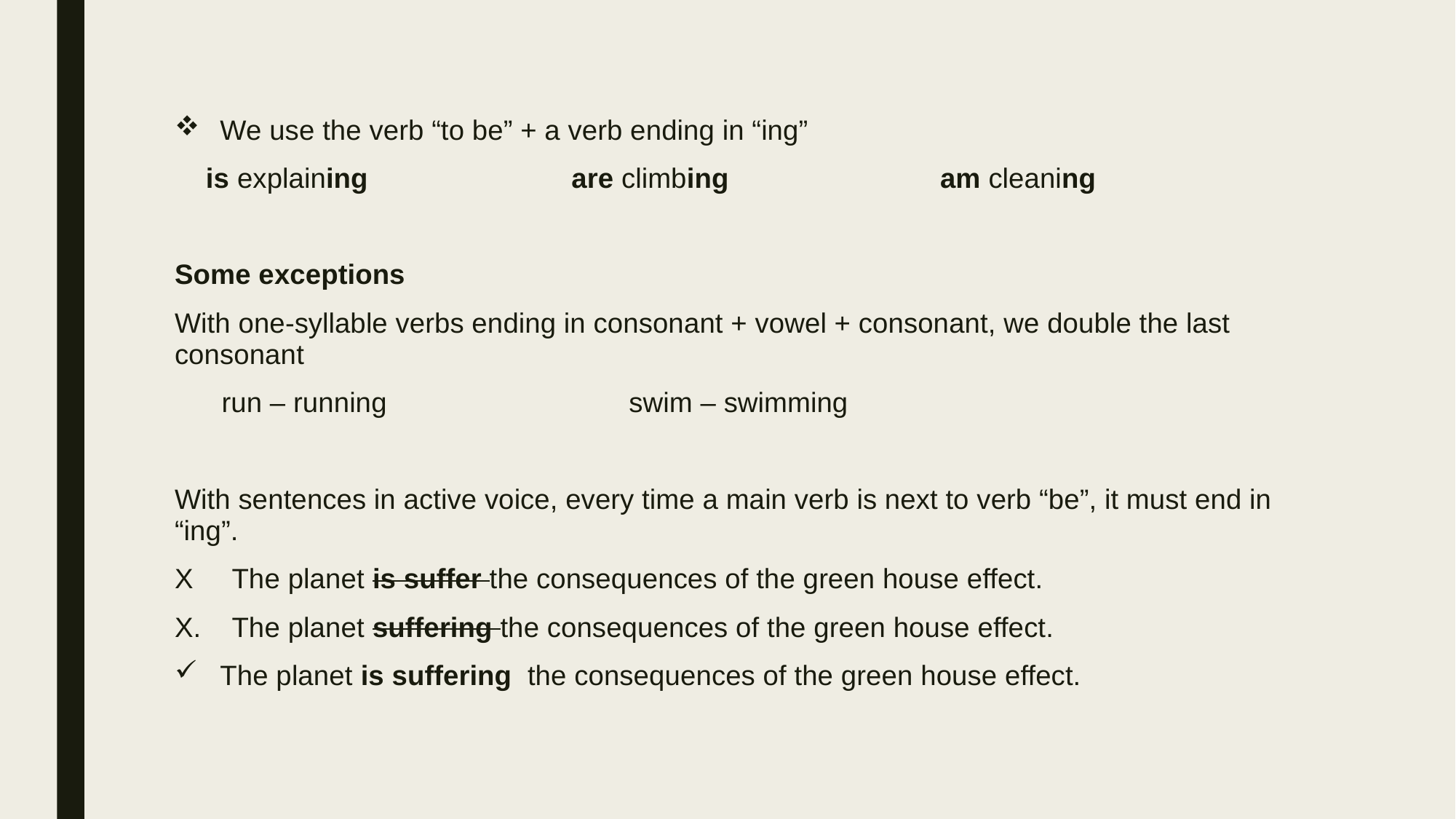

We use the verb “to be” + a verb ending in “ing”
    is explaining                          are climbing                           am cleaning

Some exceptions
With one-syllable verbs ending in consonant + vowel + consonant, we double the last consonant
      run – running                               swim – swimming

With sentences in active voice, every time a main verb is next to verb “be”, it must end in “ing”.
X     The planet is suffer the consequences of the green house effect.
X.    The planet suffering the consequences of the green house effect.
The planet is suffering  the consequences of the green house effect.